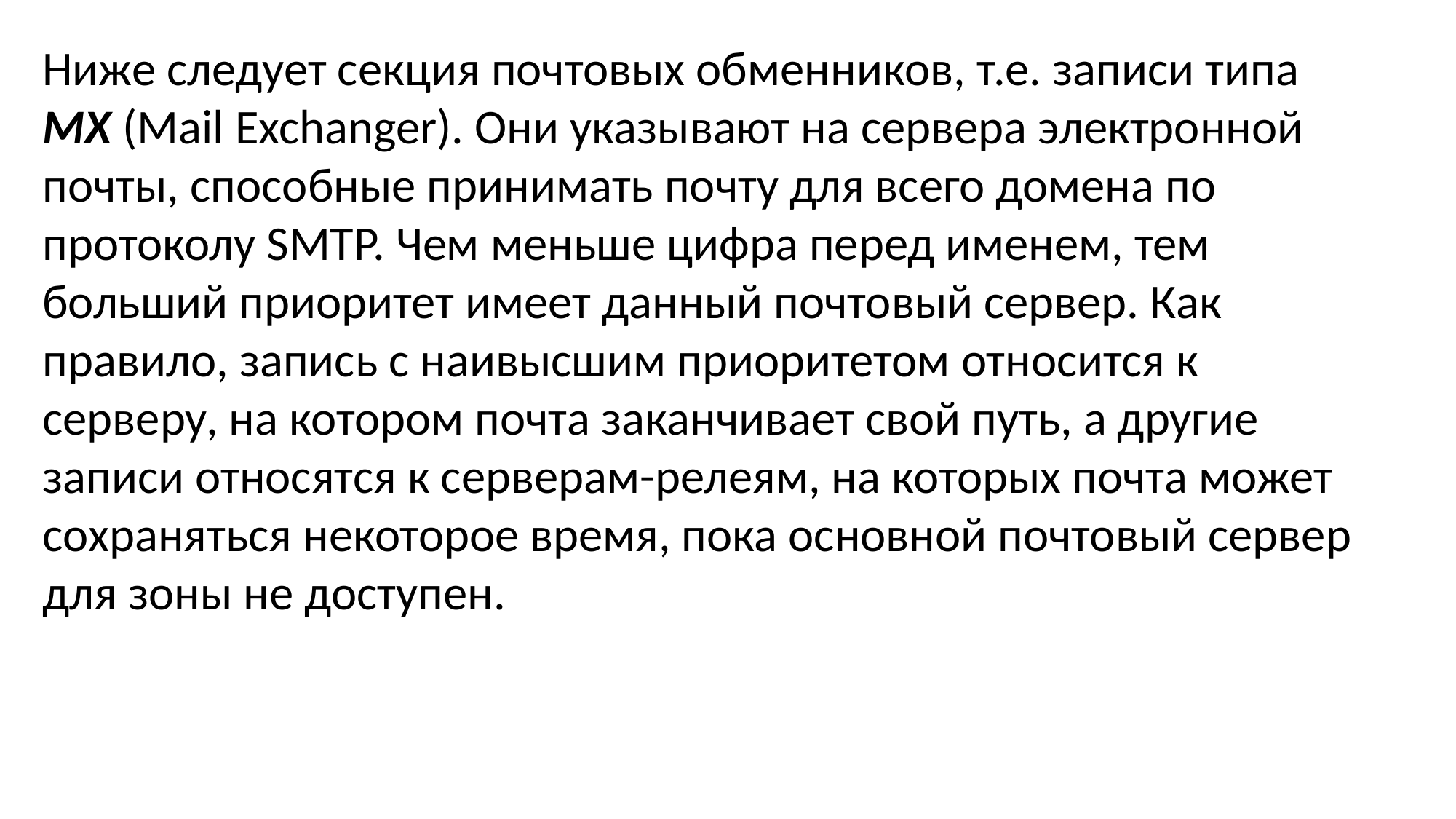

Ниже следует секция почтовых обменников, т.е. записи типа MX (Mail Exchanger). Они указывают на сервера электронной почты, способные принимать почту для всего домена по протоколу SMTP. Чем меньше цифра перед именем, тем больший приоритет имеет данный почтовый сервер. Как правило, запись с наивысшим приоритетом относится к серверу, на котором почта заканчивает свой путь, а другие записи относятся к серверам-релеям, на которых почта может сохраняться некоторое время, пока основной почтовый сервер для зоны не доступен.